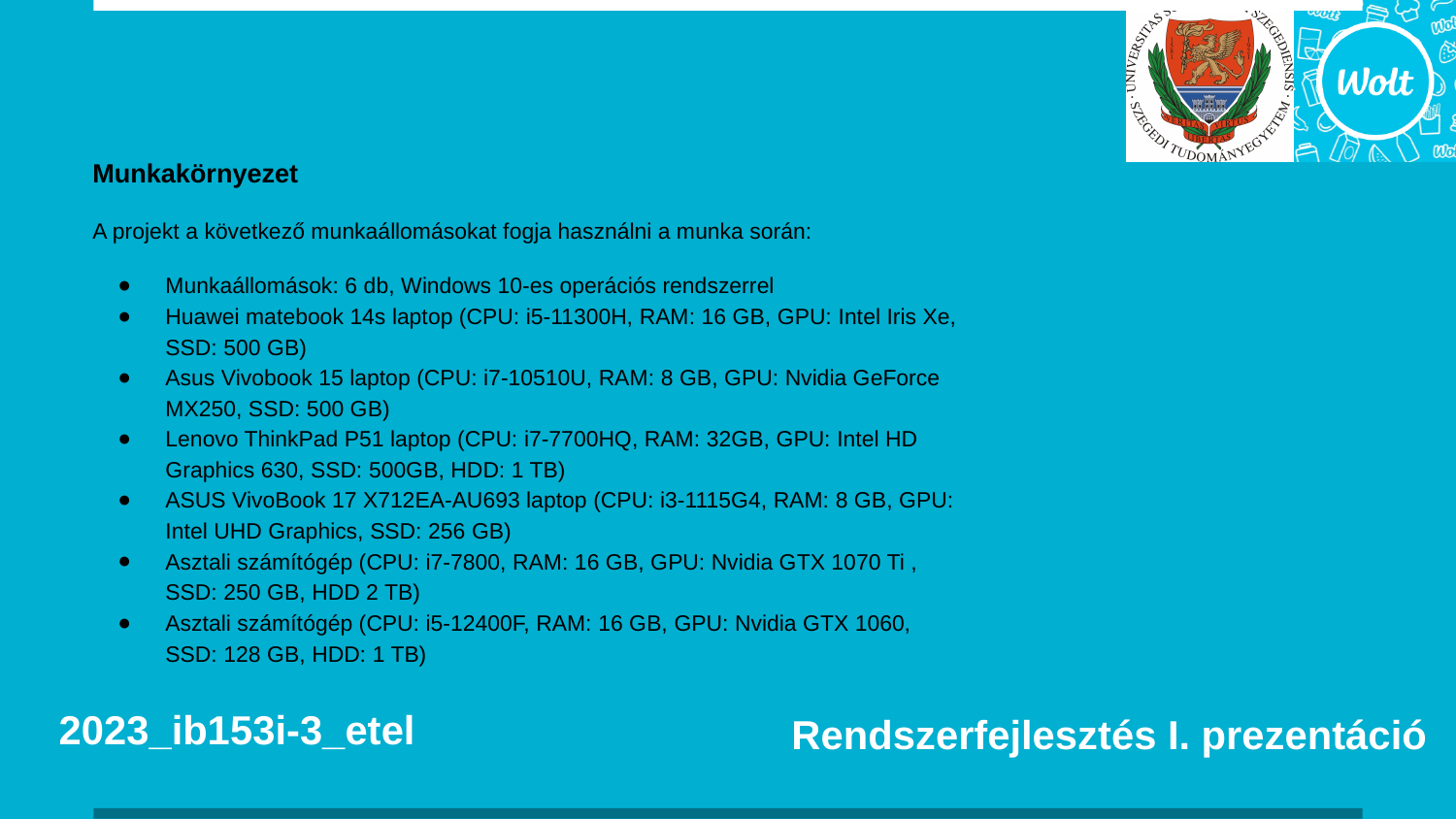

# Munkakörnyezet
A projekt a következő munkaállomásokat fogja használni a munka során:
Munkaállomások: 6 db, Windows 10-es operációs rendszerrel
Huawei matebook 14s laptop (CPU: i5-11300H, RAM: 16 GB, GPU: Intel Iris Xe, SSD: 500 GB)
Asus Vivobook 15 laptop (CPU: i7-10510U, RAM: 8 GB, GPU: Nvidia GeForce MX250, SSD: 500 GB)
Lenovo ThinkPad P51 laptop (CPU: i7-7700HQ, RAM: 32GB, GPU: Intel HD Graphics 630, SSD: 500GB, HDD: 1 TB)
ASUS VivoBook 17 X712EA-AU693 laptop (CPU: i3-1115G4, RAM: 8 GB, GPU: Intel UHD Graphics, SSD: 256 GB)
Asztali számítógép (CPU: i7-7800, RAM: 16 GB, GPU: Nvidia GTX 1070 Ti , SSD: 250 GB, HDD 2 TB)
Asztali számítógép (CPU: i5-12400F, RAM: 16 GB, GPU: Nvidia GTX 1060, SSD: 128 GB, HDD: 1 TB)